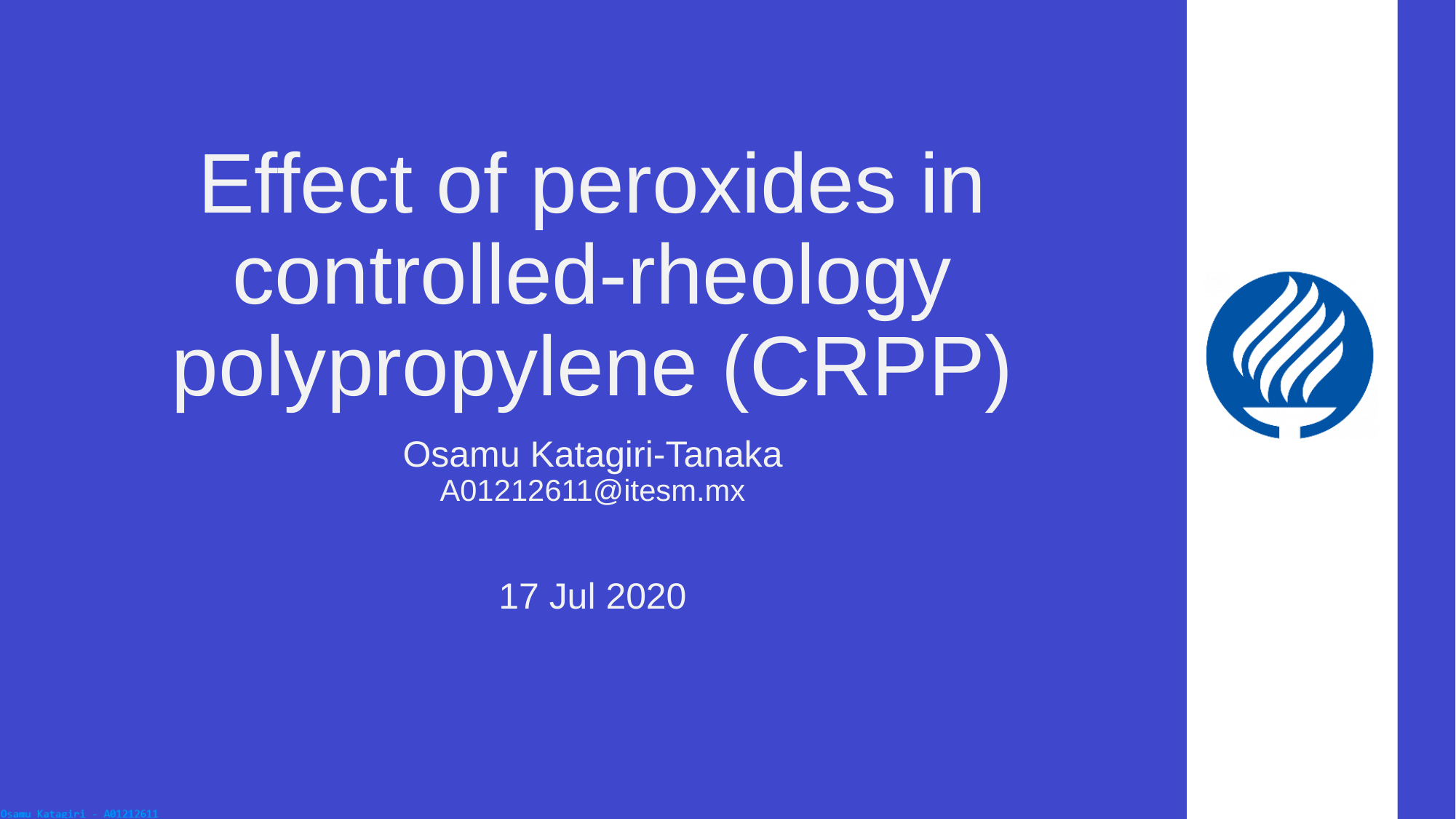

# Effect of peroxides in controlled-rheology polypropylene (CRPP)
Osamu Katagiri-Tanaka
A01212611@itesm.mx

17 Jul 2020